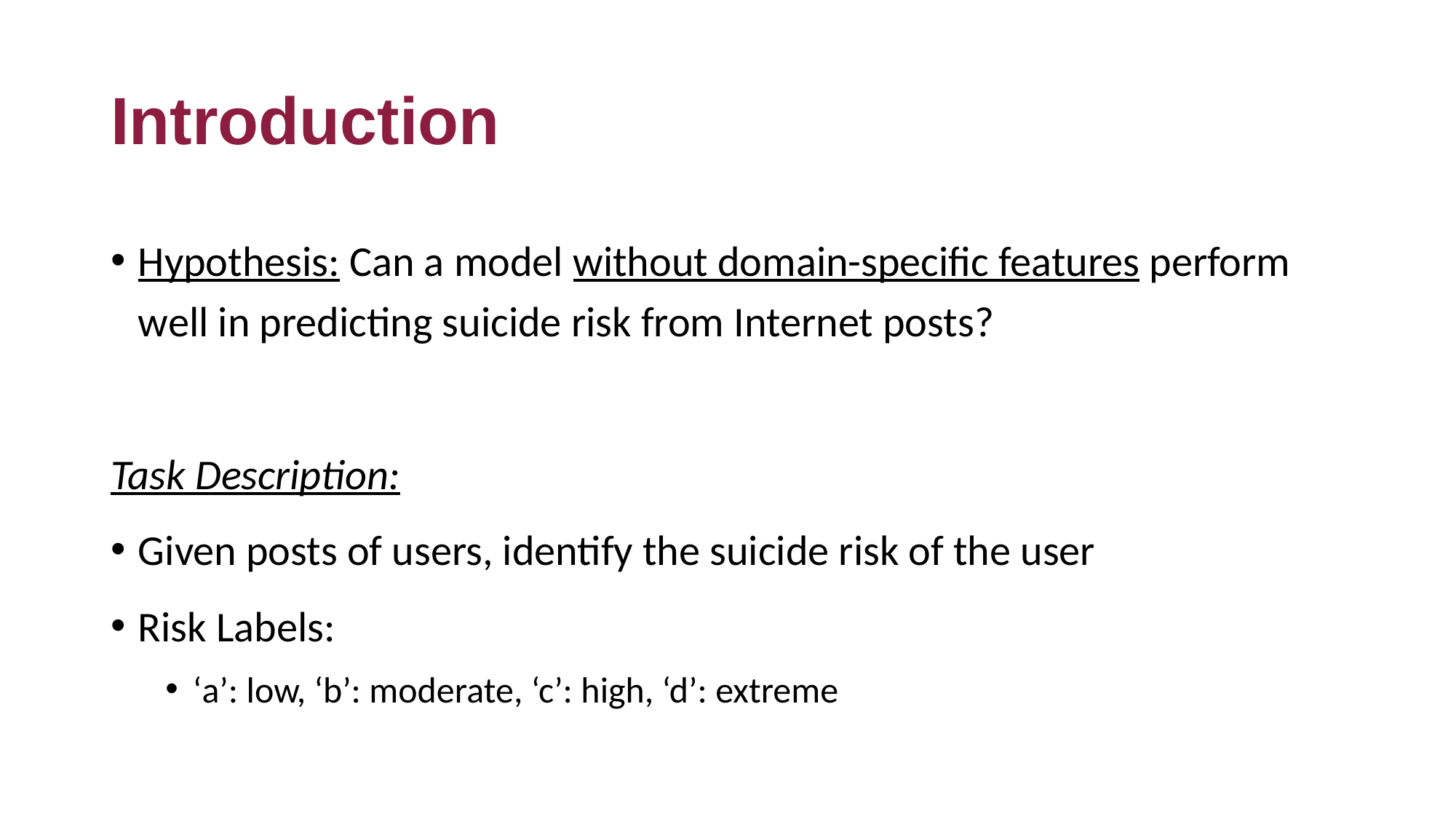

# Introduction
Hypothesis: Can a model without domain-specific features perform well in predicting suicide risk from Internet posts?

Task Description:
Given posts of users, identify the suicide risk of the user
Risk Labels:
‘a’: low, ‘b’: moderate, ‘c’: high, ‘d’: extreme